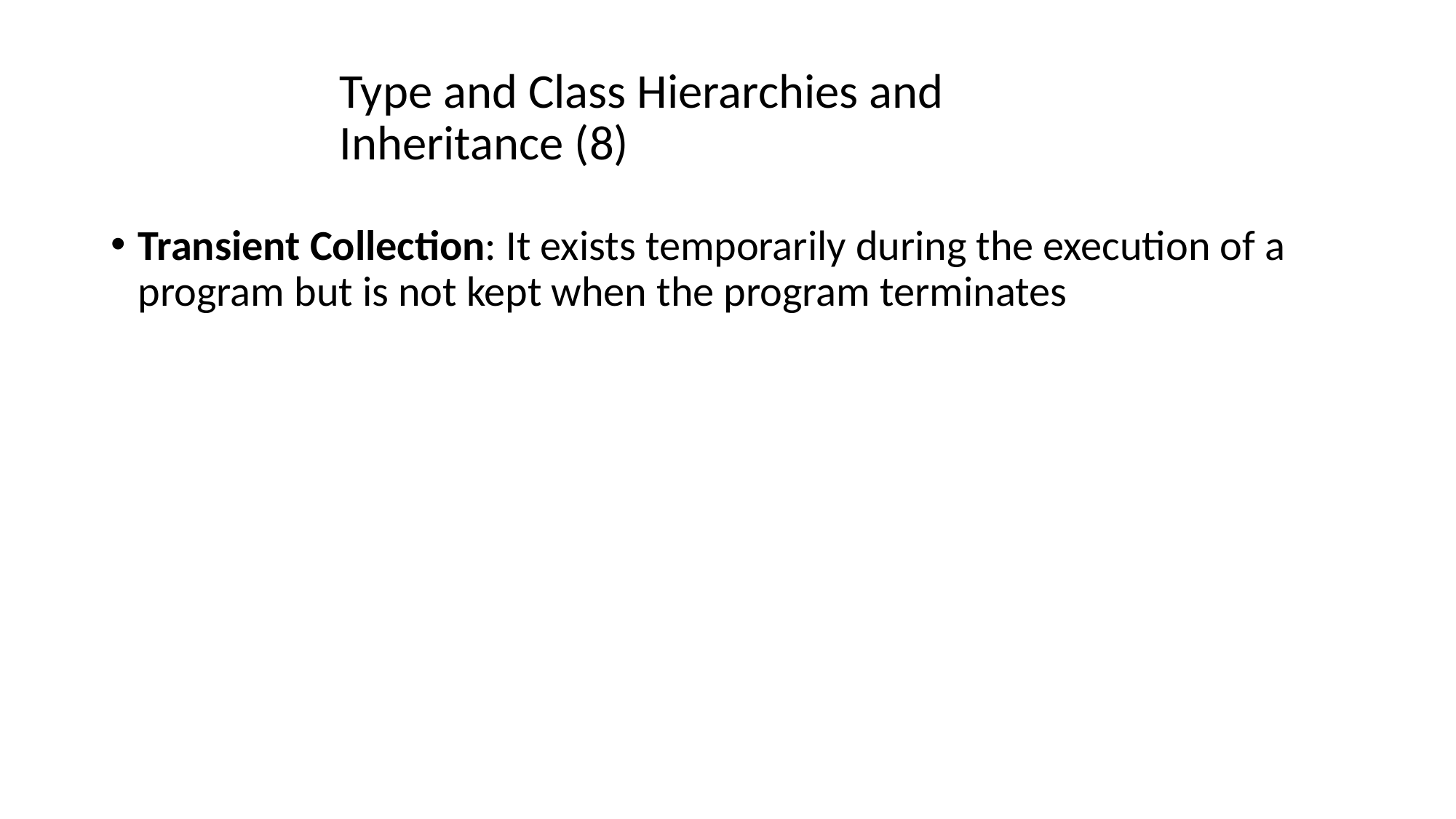

# Type and Class Hierarchies and Inheritance (8)
Transient Collection: It exists temporarily during the execution of a program but is not kept when the program terminates